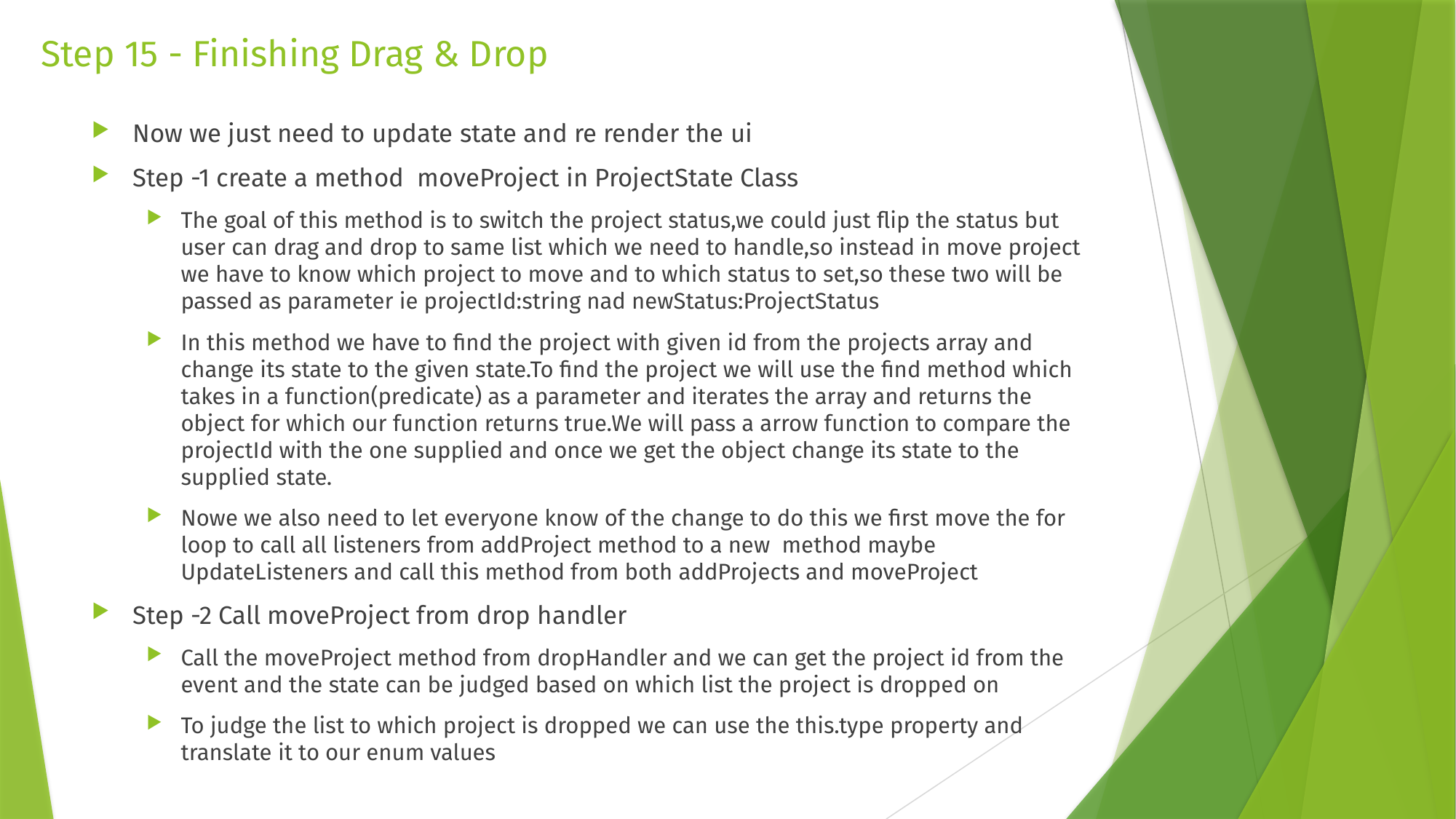

# Step 15 - Finishing Drag & Drop
Now we just need to update state and re render the ui
Step -1 create a method  moveProject in ProjectState Class
The goal of this method is to switch the project status,we could just flip the status but user can drag and drop to same list which we need to handle,so instead in move project we have to know which project to move and to which status to set,so these two will be passed as parameter ie projectId:string nad newStatus:ProjectStatus
In this method we have to find the project with given id from the projects array and change its state to the given state.To find the project we will use the find method which takes in a function(predicate) as a parameter and iterates the array and returns the object for which our function returns true.We will pass a arrow function to compare the projectId with the one supplied and once we get the object change its state to the supplied state.
Nowe we also need to let everyone know of the change to do this we first move the for loop to call all listeners from addProject method to a new  method maybe UpdateListeners and call this method from both addProjects and moveProject
Step -2 Call moveProject from drop handler
Call the moveProject method from dropHandler and we can get the project id from the event and the state can be judged based on which list the project is dropped on
To judge the list to which project is dropped we can use the this.type property and translate it to our enum values